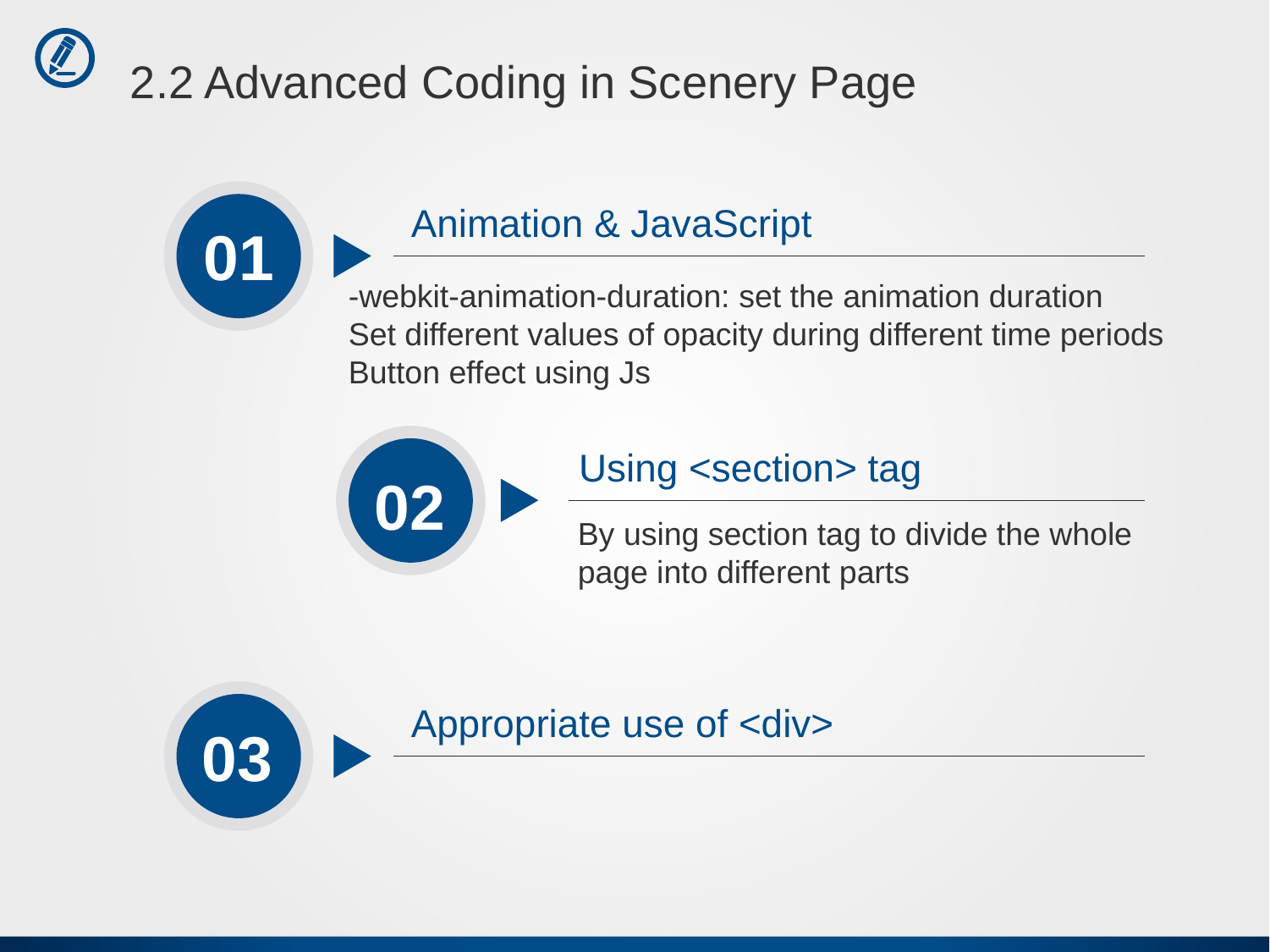

2.2 Advanced Coding in Scenery Page

Animation & JavaScript

01

-webkit-animation-duration: set the animation duration
Set different values of opacity during different time periods
Button effect using Js

Using <section> tag

02

By using section tag to divide the whole page into different parts

Appropriate use of <div>

03